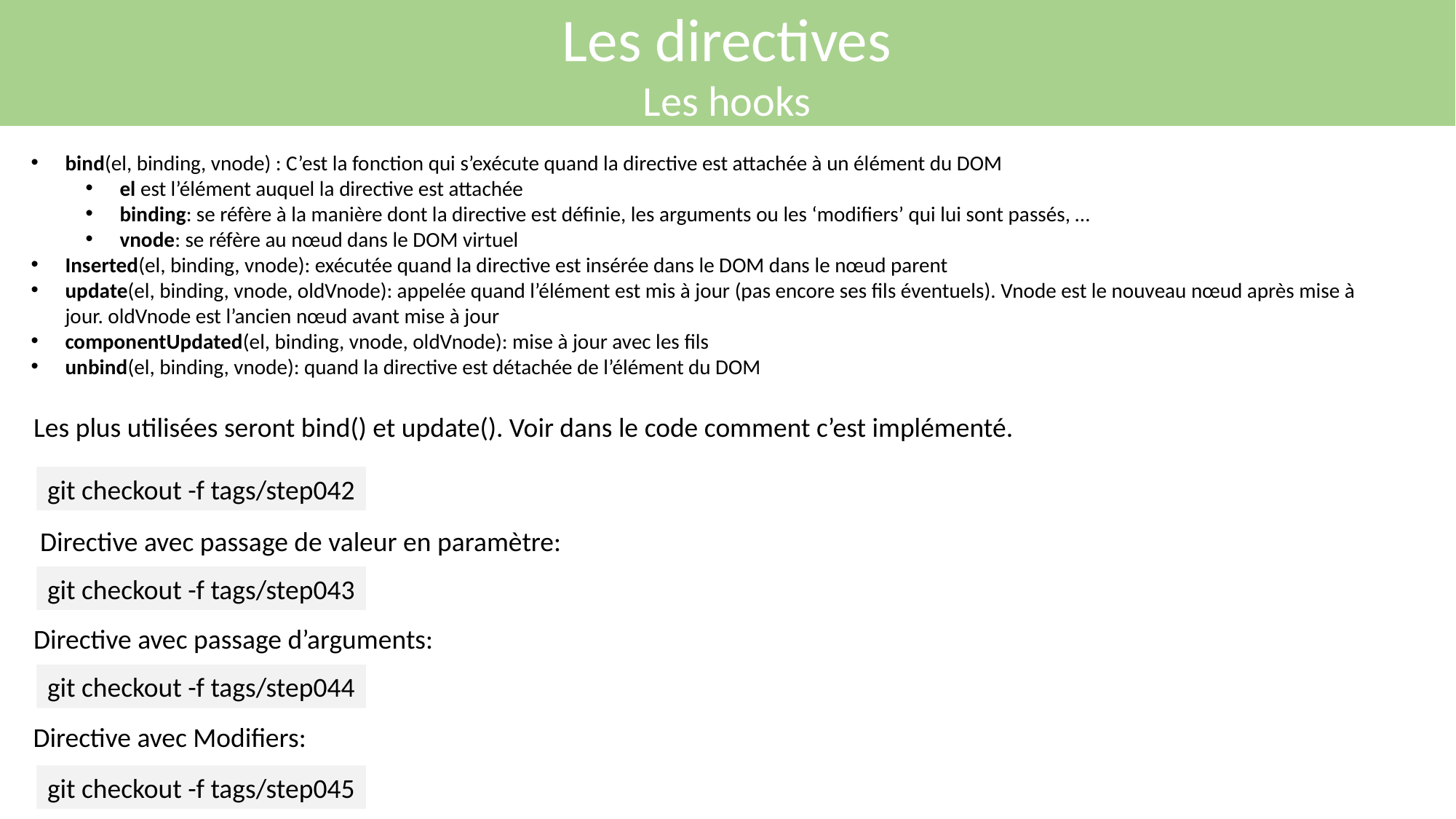

Les directives
Les hooks
bind(el, binding, vnode) : C’est la fonction qui s’exécute quand la directive est attachée à un élément du DOM
el est l’élément auquel la directive est attachée
binding: se réfère à la manière dont la directive est définie, les arguments ou les ‘modifiers’ qui lui sont passés, …
vnode: se réfère au nœud dans le DOM virtuel
Inserted(el, binding, vnode): exécutée quand la directive est insérée dans le DOM dans le nœud parent
update(el, binding, vnode, oldVnode): appelée quand l’élément est mis à jour (pas encore ses fils éventuels). Vnode est le nouveau nœud après mise à jour. oldVnode est l’ancien nœud avant mise à jour
componentUpdated(el, binding, vnode, oldVnode): mise à jour avec les fils
unbind(el, binding, vnode): quand la directive est détachée de l’élément du DOM
Les plus utilisées seront bind() et update(). Voir dans le code comment c’est implémenté.
git checkout -f tags/step042
Directive avec passage de valeur en paramètre:
git checkout -f tags/step043
Directive avec passage d’arguments:
git checkout -f tags/step044
Directive avec Modifiers:
git checkout -f tags/step045